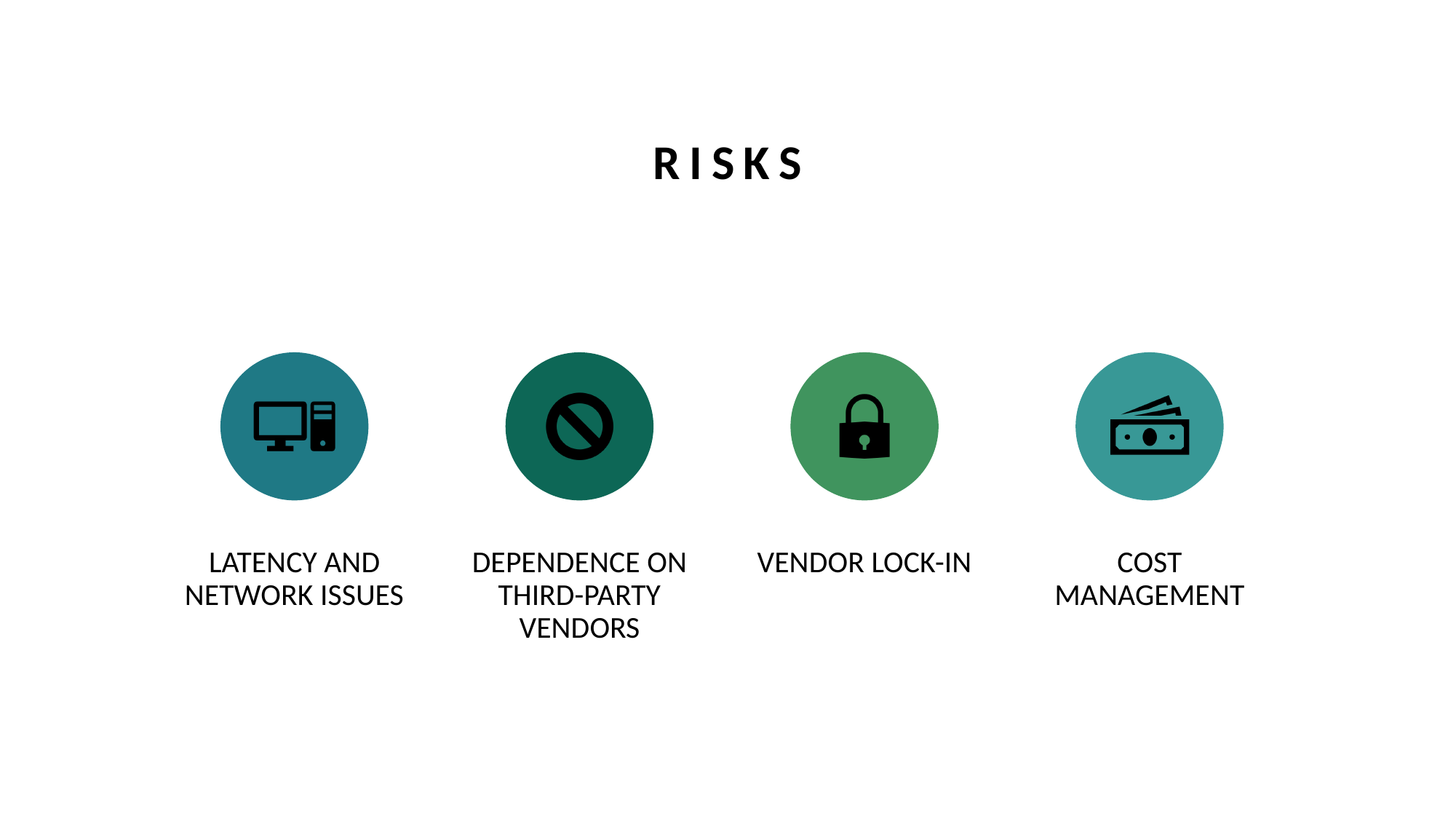

# RISKS
Latency and network issues
Dependence on third-party vendors
Vendor lock-in
Cost management